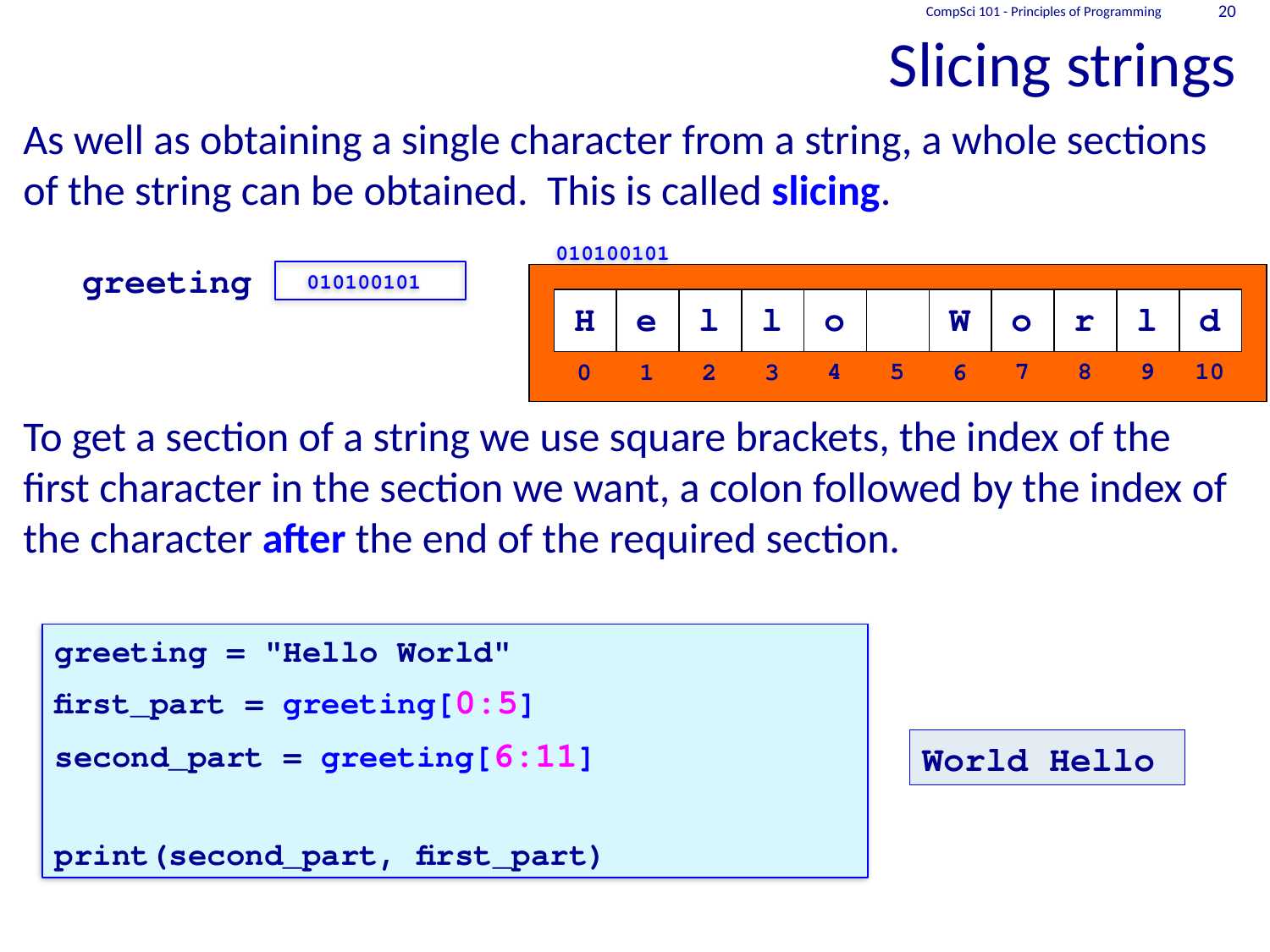

# Slicing strings
CompSci 101 - Principles of Programming
20
As well as obtaining a single character from a string, a whole sections of the string can be obtained.  This is called slicing.

To get a section of a string we use square brackets, the index of the first character in the section we want, a colon followed by the index of the character after the end of the required section.
010100101
greeting
010100101

H

e

l

l

o

W

o

r

l

d
8
9
4
5
7
10
0
1
3
6
2
greeting = "Hello World"
first_part = greeting[0:5]
second_part = greeting[6:11]

print(second_part, first_part)
World Hello